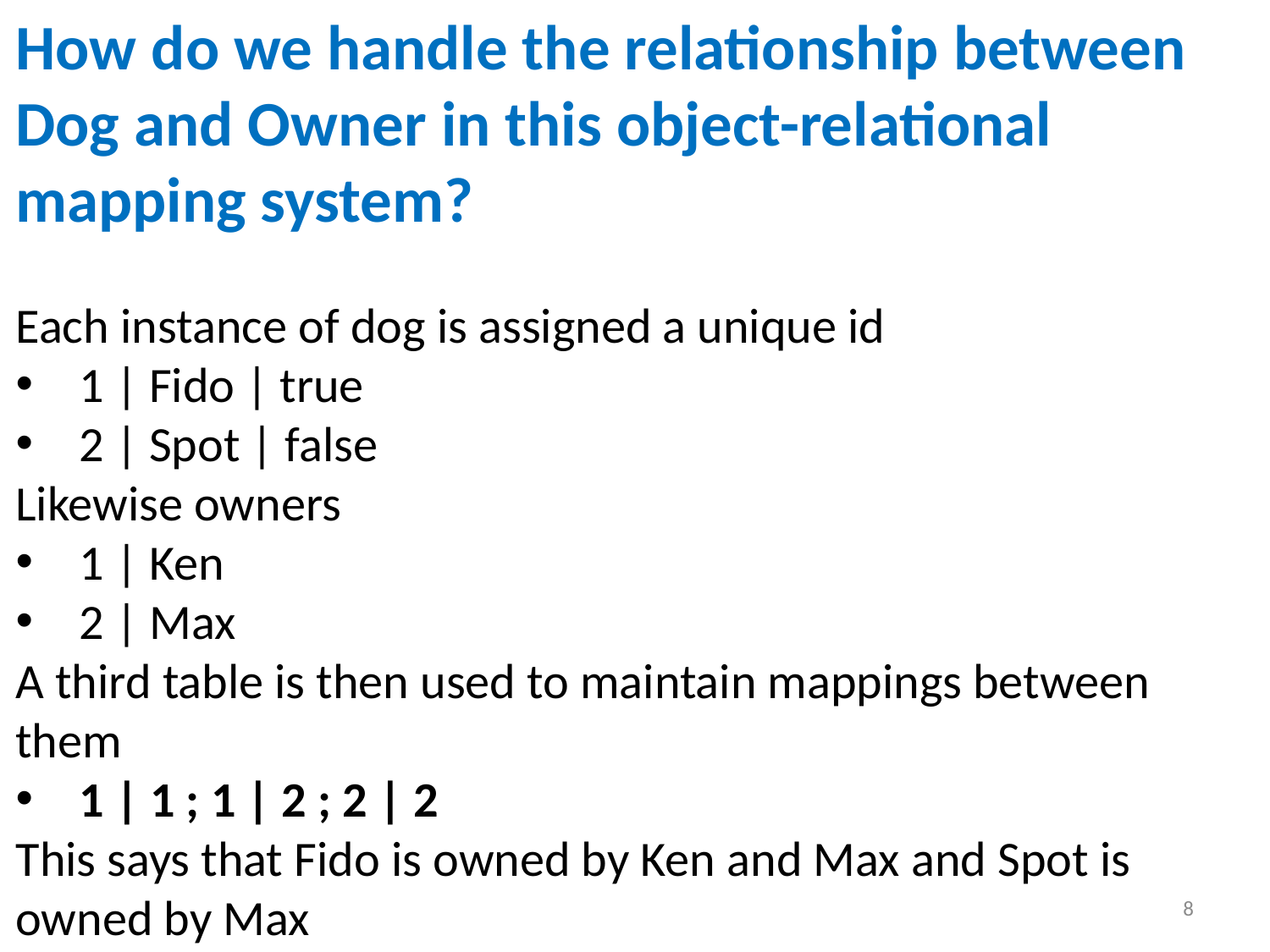

How do we handle the relationship between Dog and Owner in this object-relational mapping system?

Each instance of dog is assigned a unique id
1 | Fido | true
2 | Spot | false
Likewise owners
1 | Ken
2 | Max
A third table is then used to maintain mappings between them
1 | 1 ; 1 | 2 ; 2 | 2
This says that Fido is owned by Ken and Max and Spot is owned by Max
8